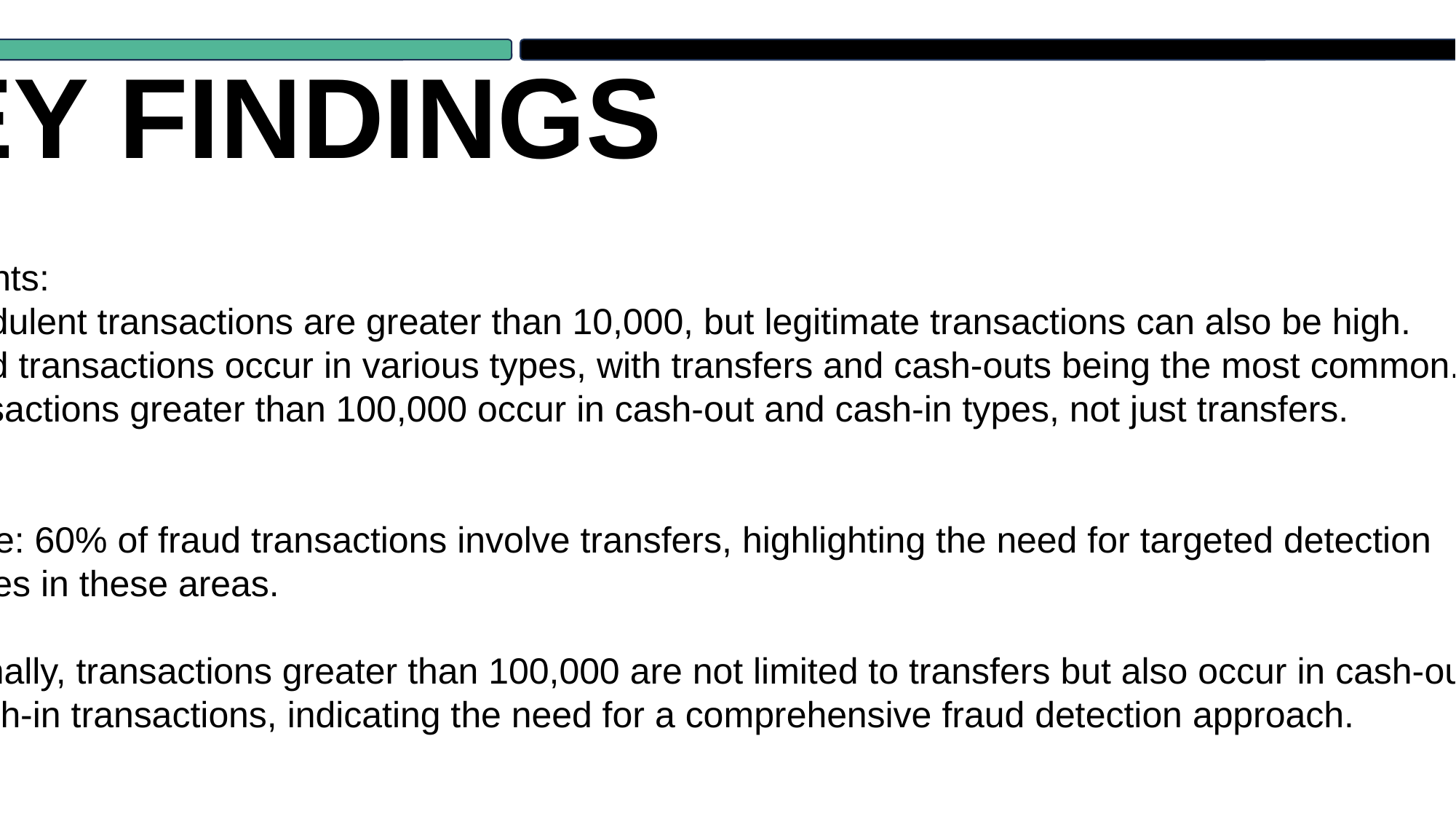

KEY FINDINGS

Insights:
1. Fraudulent transactions are greater than 10,000, but legitimate transactions can also be high.
2. Fraud transactions occur in various types, with transfers and cash-outs being the most common.
3. Transactions greater than 100,000 occur in cash-out and cash-in types, not just transfers.

Example: 60% of fraud transactions involve transfers, highlighting the need for targeted detection
strategies in these areas.

Additionally, transactions greater than 100,000 are not limited to transfers but also occur in cash-out
and cash-in transactions, indicating the need for a comprehensive fraud detection approach.